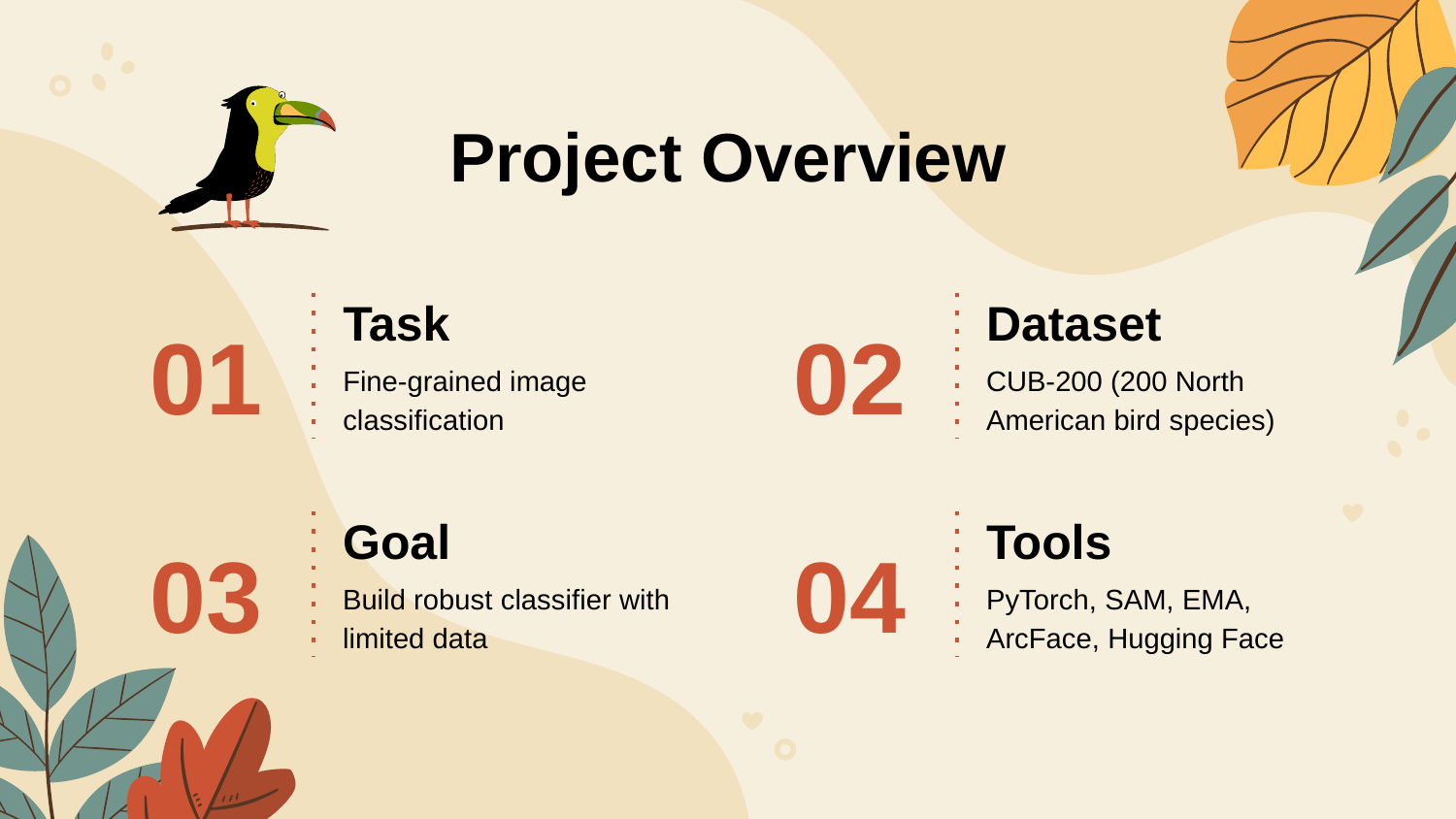

# Project Overview
01
Task
02
Dataset
CUB-200 (200 North American bird species)
Fine-grained image classification

03
Goal
04

Tools

PyTorch, SAM, EMA, ArcFace, Hugging Face
Build robust classifier with limited data